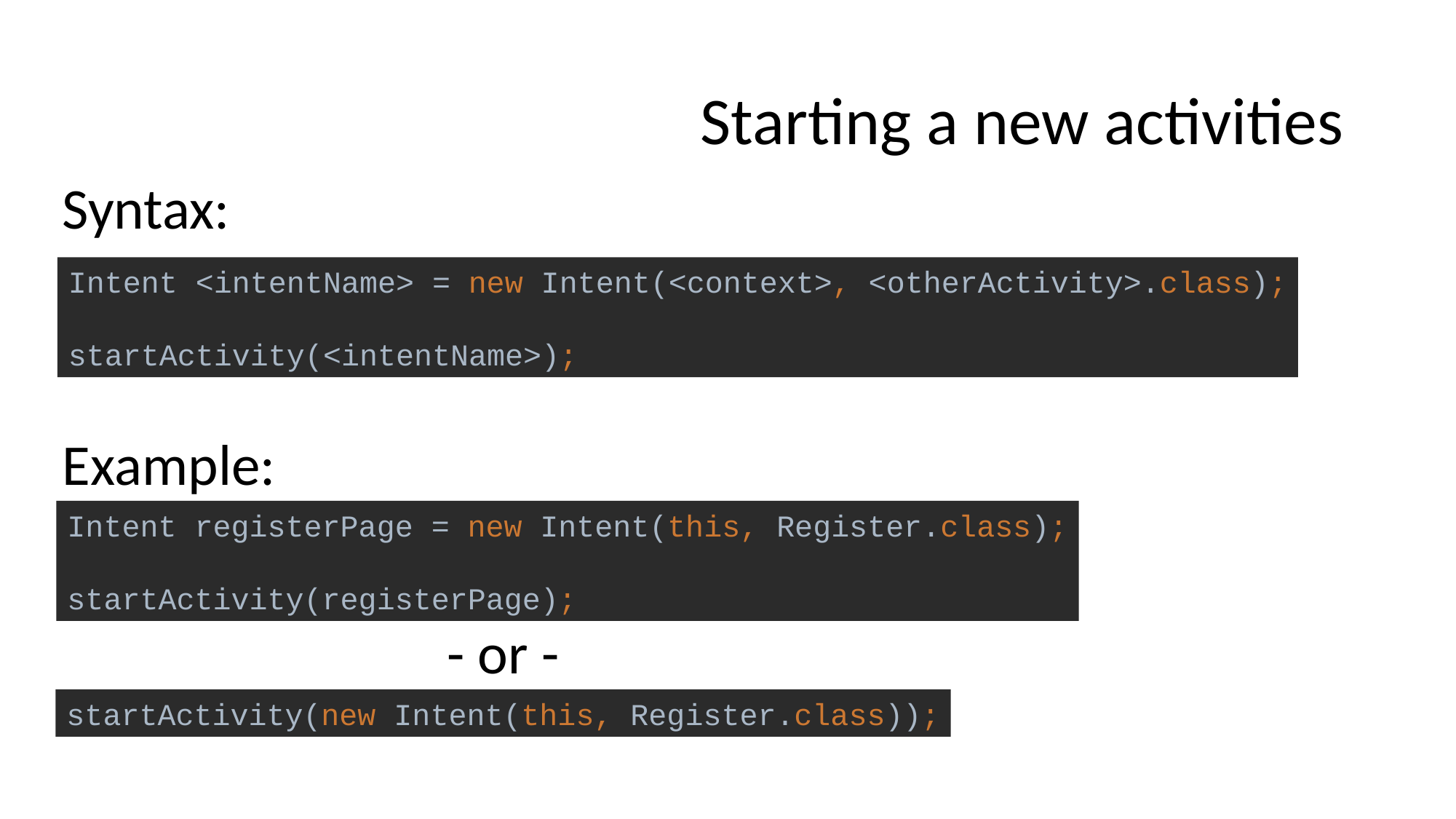

# Starting a new activities
Syntax:
Intent <intentName> = new Intent(<context>, <otherActivity>.class);
startActivity(<intentName>);
Example:
Intent registerPage = new Intent(this, Register.class);
startActivity(registerPage);
- or -
startActivity(new Intent(this, Register.class));